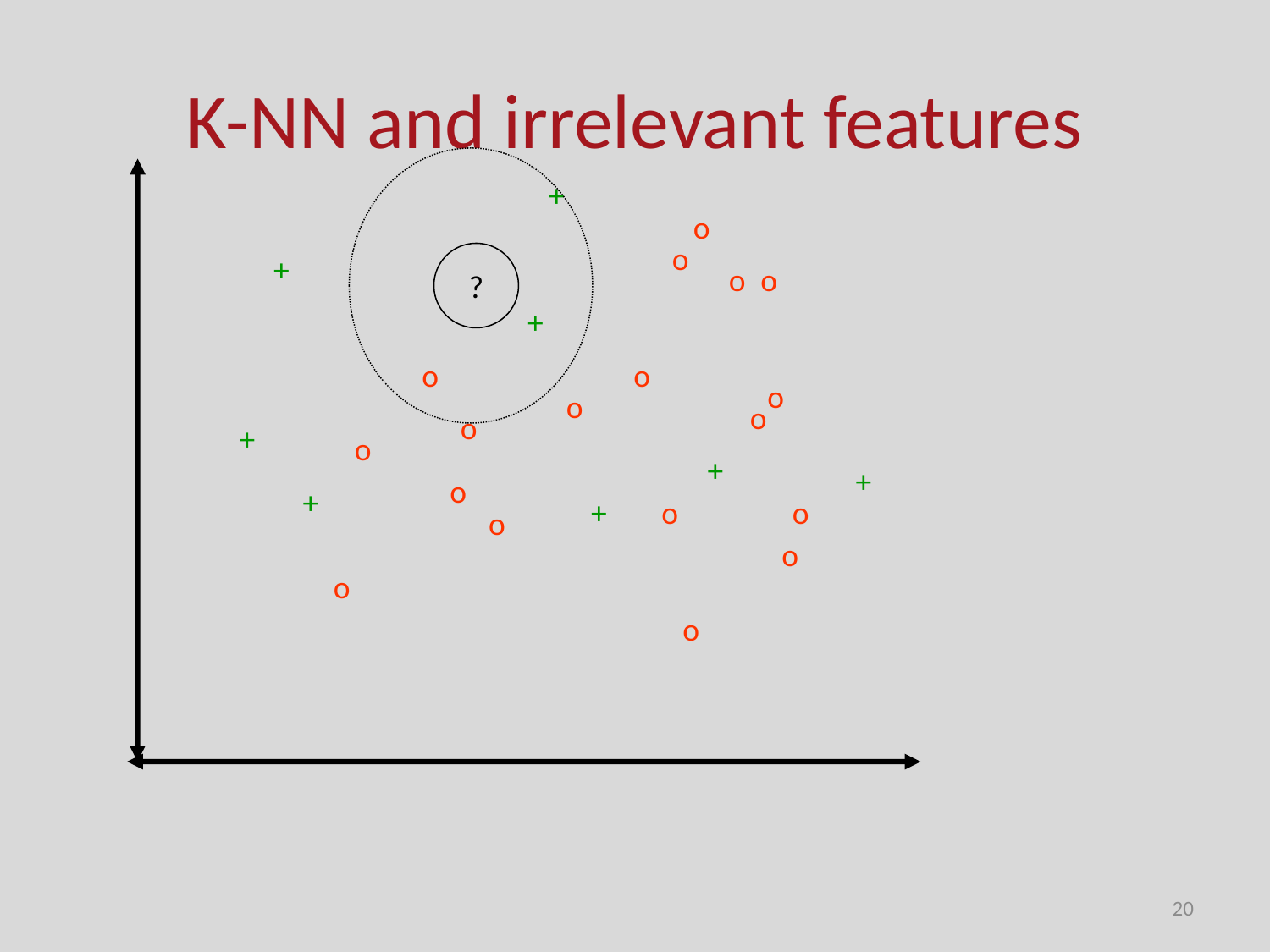

# K-NN and irrelevant features

+
o
o
+
?
o
o
+
o
o
o
o
o
o
+
o
+
+
o
+
+
o
o
o
o
o
o

20